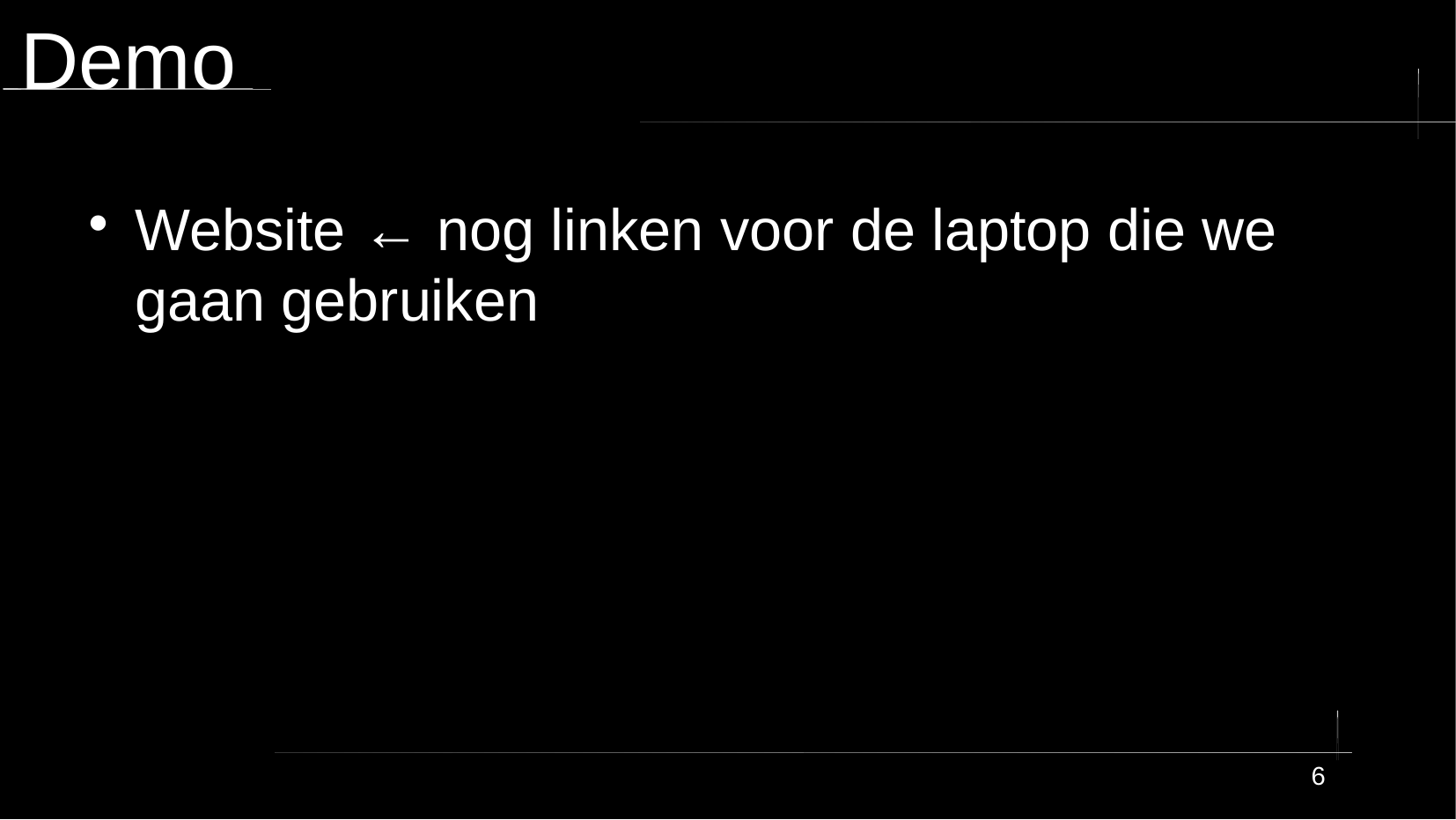

# Demo
Website ← nog linken voor de laptop die we gaan gebruiken
6